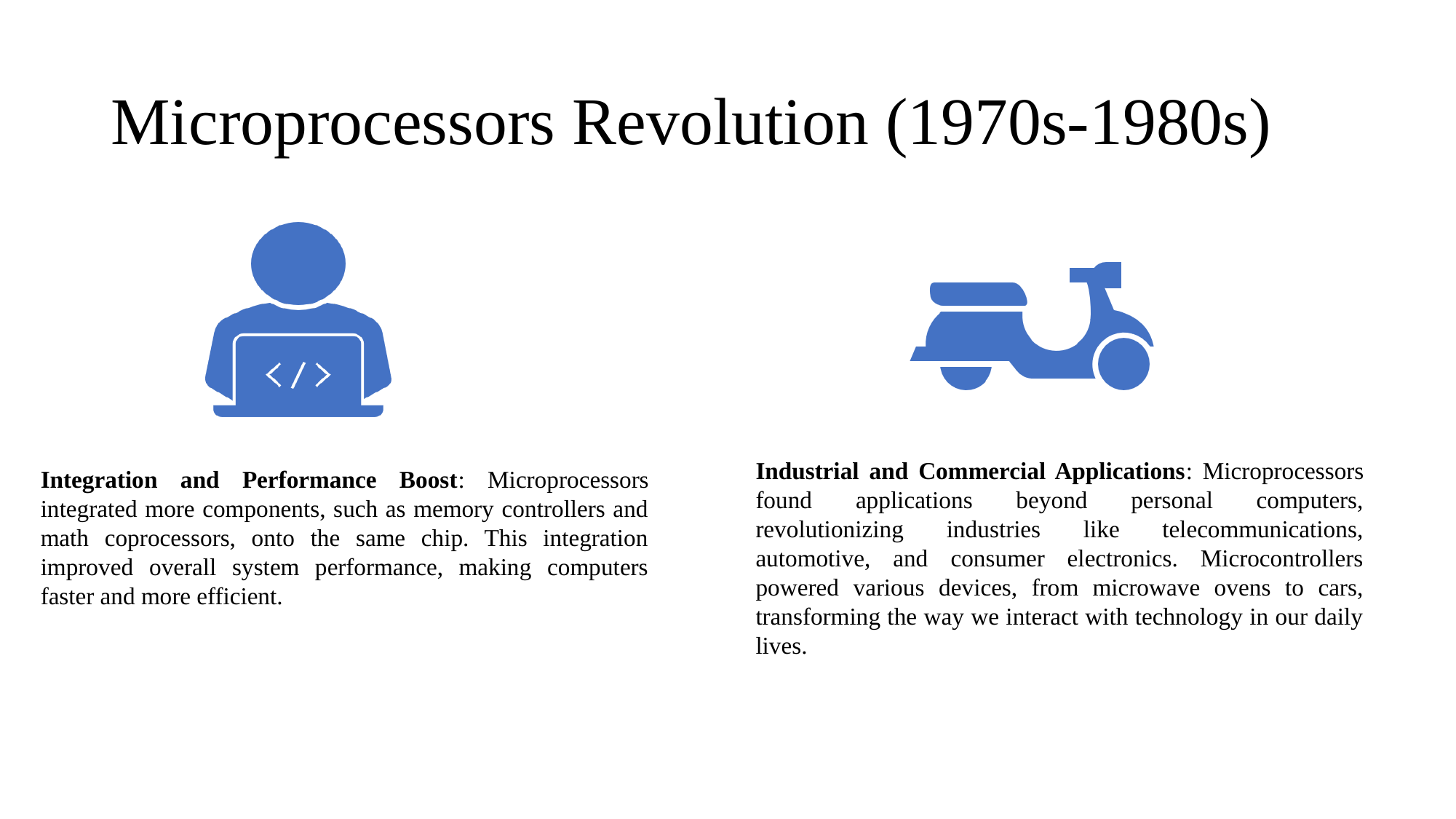

# Microprocessors Revolution (1970s-1980s)

Industrial and Commercial Applications: Microprocessors found applications beyond personal computers, revolutionizing industries like telecommunications, automotive, and consumer electronics. Microcontrollers powered various devices, from microwave ovens to cars, transforming the way we interact with technology in our daily lives.

Integration and Performance Boost: Microprocessors integrated more components, such as memory controllers and math coprocessors, onto the same chip. This integration improved overall system performance, making computers faster and more efficient.